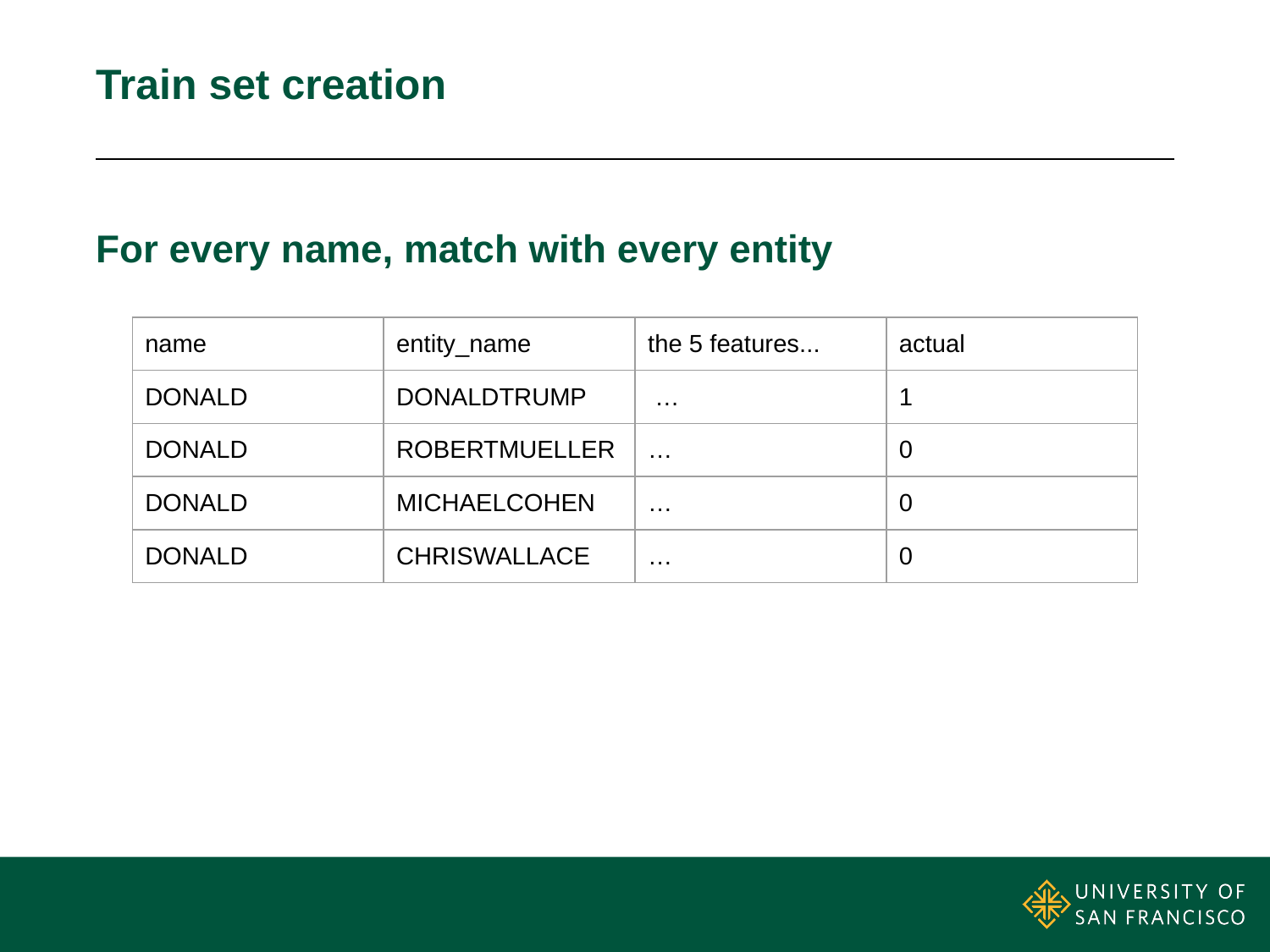

# Train set creation
For every name, match with every entity
| name | entity\_name | the 5 features... | actual |
| --- | --- | --- | --- |
| DONALD | DONALDTRUMP | … | 1 |
| DONALD | ROBERTMUELLER | … | 0 |
| DONALD | MICHAELCOHEN | … | 0 |
| DONALD | CHRISWALLACE | … | 0 |